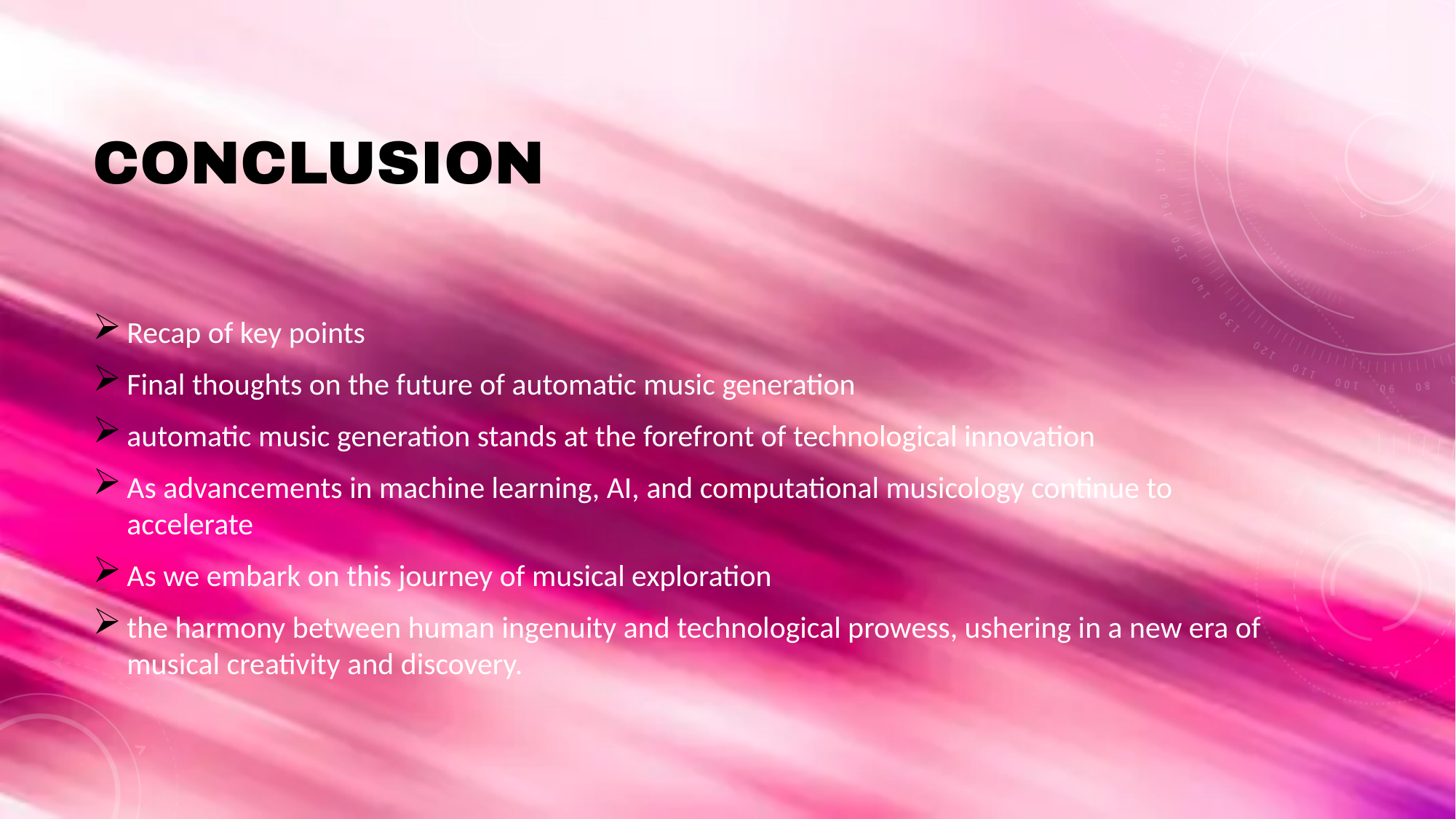

# conclusion

Recap of key points
Final thoughts on the future of automatic music generation
automatic music generation stands at the forefront of technological innovation
As advancements in machine learning, AI, and computational musicology continue to accelerate
As we embark on this journey of musical exploration
the harmony between human ingenuity and technological prowess, ushering in a new era of musical creativity and discovery.